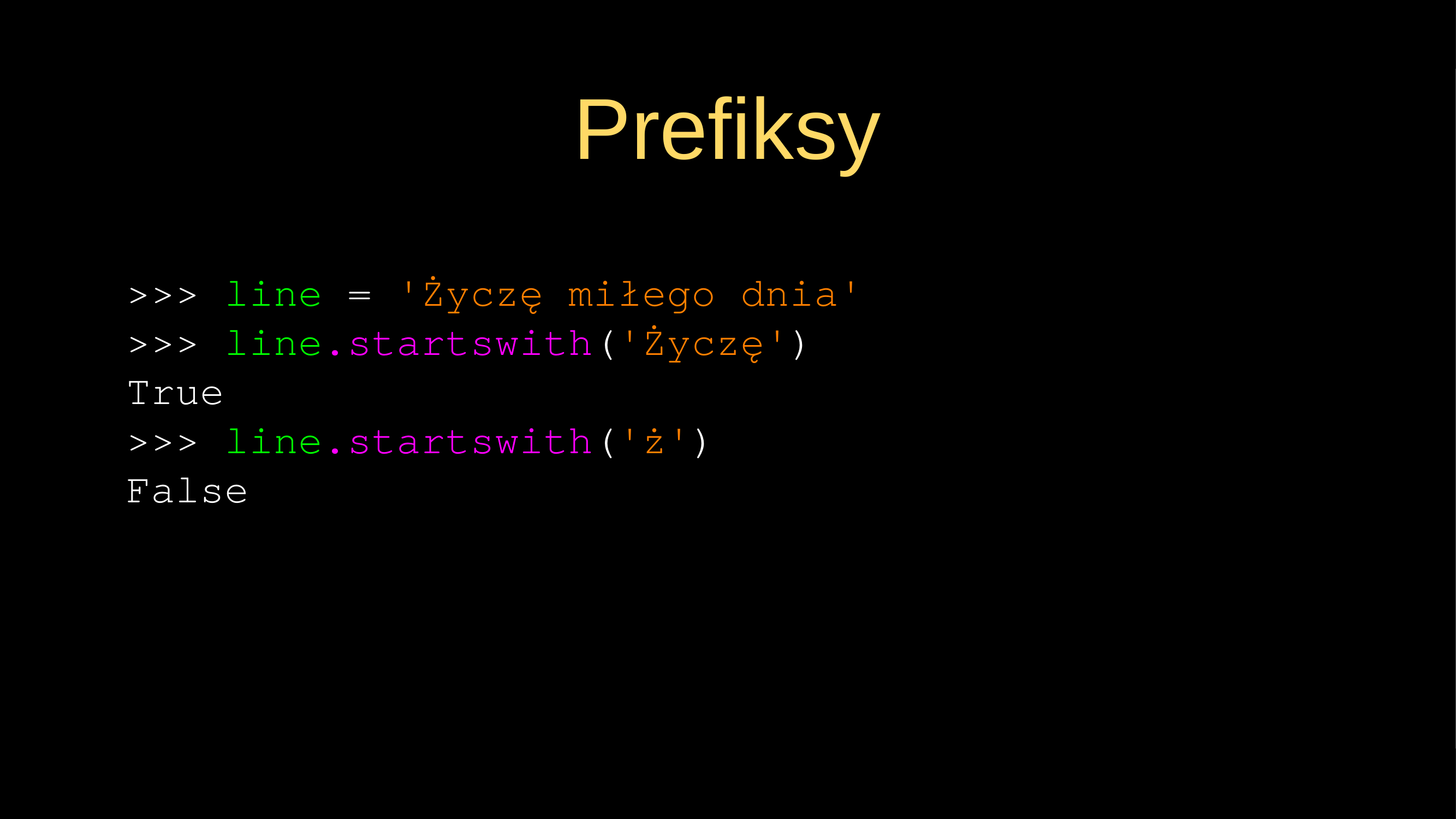

Prefiksy
>>> line = 'Życzę miłego dnia'
>>> line.startswith('Życzę')
True
>>> line.startswith('ż')
False